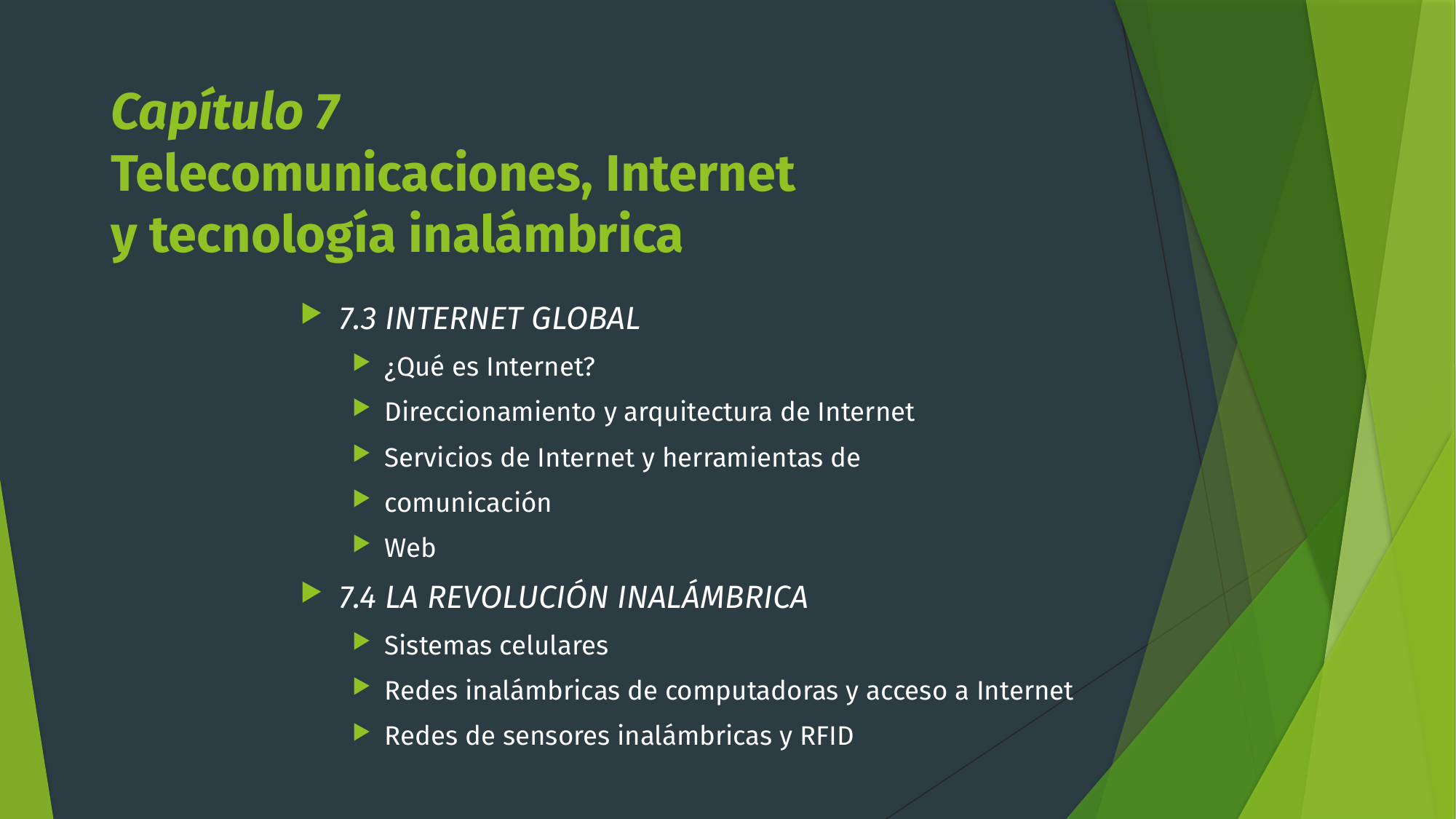

# Capítulo 7 Telecomunicaciones, Internet y tecnología inalámbrica
7.3 INTERNET GLOBAL
¿Qué es Internet?
Direccionamiento y arquitectura de Internet
Servicios de Internet y herramientas de
comunicación
Web
7.4 LA REVOLUCIÓN INALÁMBRICA
Sistemas celulares
Redes inalámbricas de computadoras y acceso a Internet
Redes de sensores inalámbricas y RFID